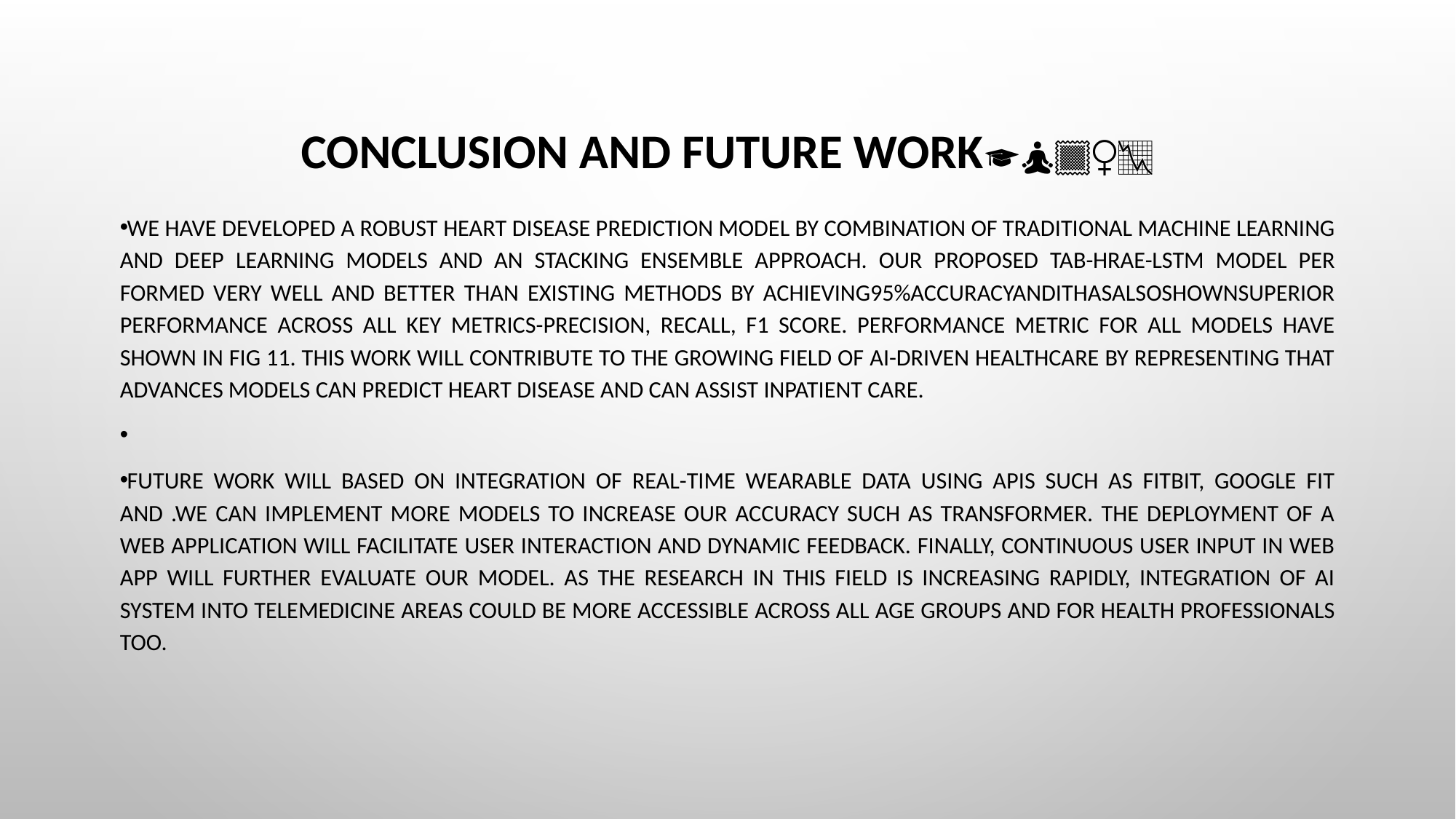

# CONCLUSION AND FUTURE WORK🎓🧘🏽‍♀️📉
We have developed a robust heart disease prediction model by combination of traditional machine learning and deep learning models and an stacking ensemble approach. Our proposed TAB-HRAE-LSTM model per formed very well and better than existing methods by achieving95%accuracyandithasalsoshownsuperior performance across all key metrics-precision, recall, F1 score. Performance Metric for all models have shown in FIG 11. This work will contribute to the growing field of AI-driven healthcare by representing that advances models can predict heart disease and can assist inpatient care.

Future Work will based on integration of real-time wearable data using APIs such as Fitbit, Google Fit and .We can implement more models to increase our accuracy such as transformer. The deployment of a web application will facilitate user interaction and dynamic feedback. Finally, continuous user input in web app will further evaluate our model. As the research in this field is increasing rapidly, integration of AI system into telemedicine areas could be more accessible across all age groups and for health professionals too.